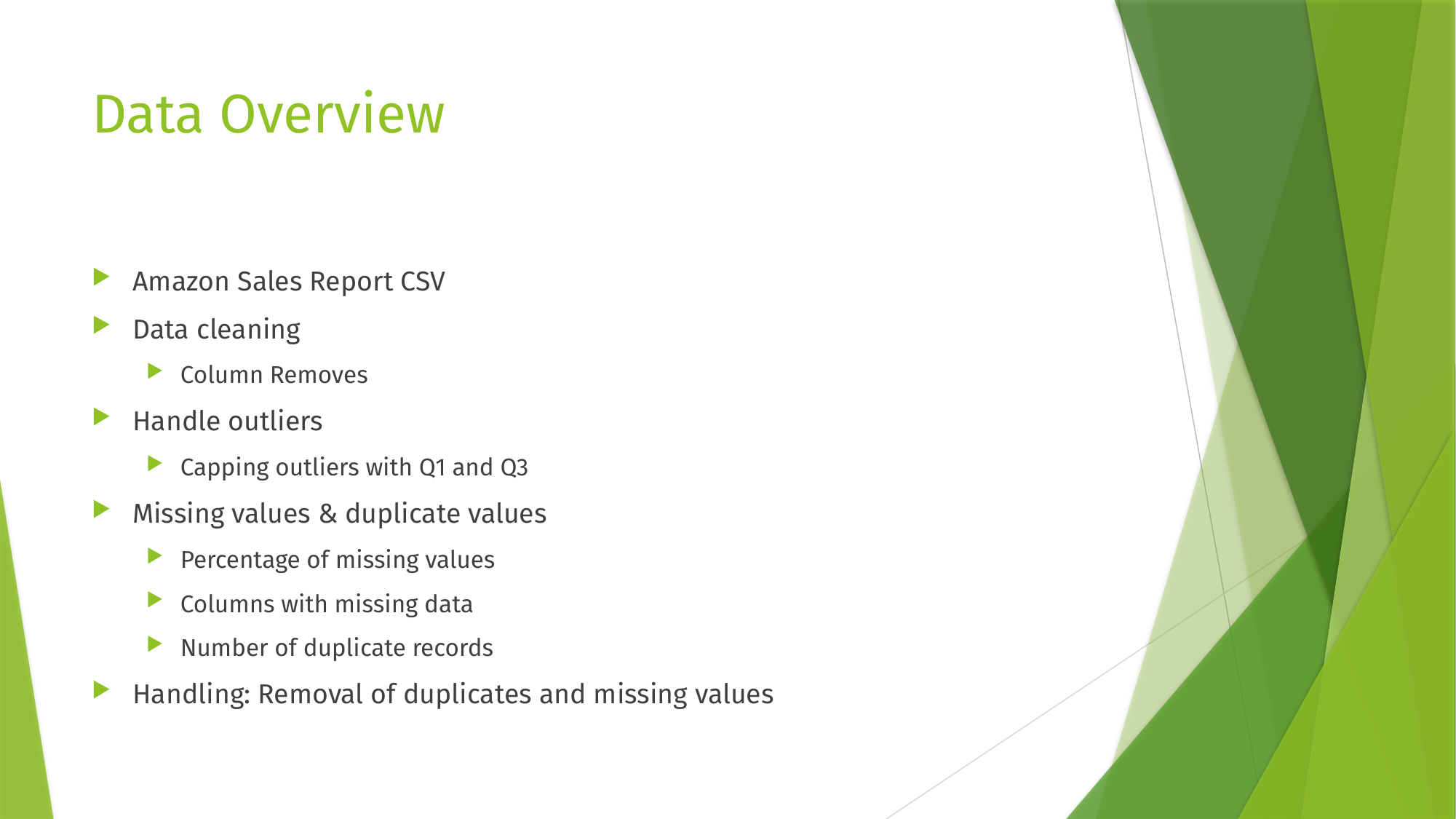

# Data Overview
Amazon Sales Report CSV
Data cleaning
Column Removes
Handle outliers
Capping outliers with Q1 and Q3
Missing values & duplicate values
Percentage of missing values
Columns with missing data
Number of duplicate records
Handling: Removal of duplicates and missing values